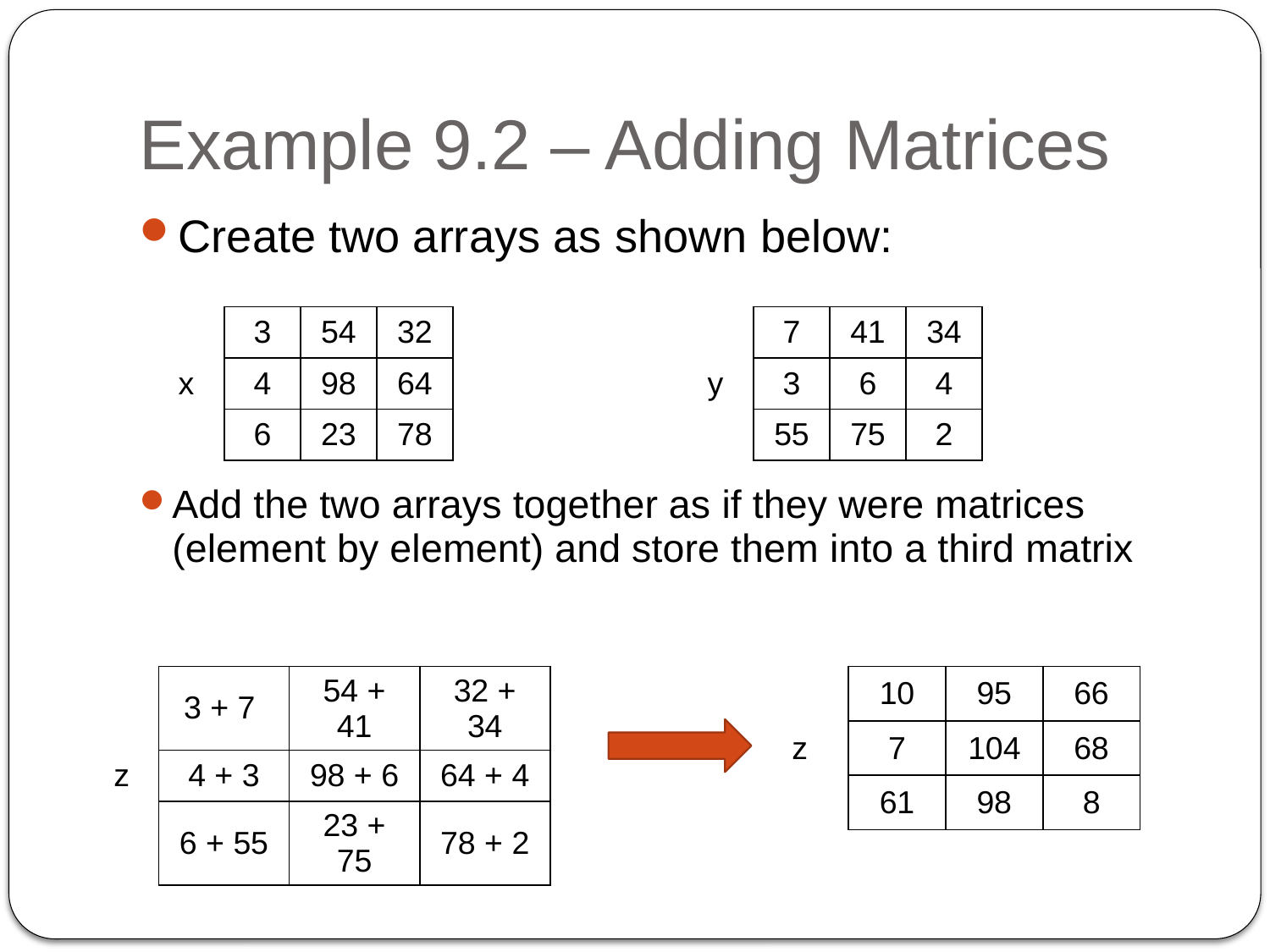

# Example 9.2 – Adding Matrices
Create two arrays as shown below:

|  | 3 | 54 | 32 |
| --- | --- | --- | --- |
| x | 4 | 98 | 64 |
|  | 6 | 23 | 78 |
|  | 7 | 41 | 34 |
| --- | --- | --- | --- |
| y | 3 | 6 | 4 |
|  | 55 | 75 | 2 |
Add the two arrays together as if they were matrices (element by element) and store them into a third matrix

|  | 3 + 7 | 54 + 41 | 32 + 34 |
| --- | --- | --- | --- |
| z | 4 + 3 | 98 + 6 | 64 + 4 |
|  | 6 + 55 | 23 + 75 | 78 + 2 |
|  | 10 | 95 | 66 |
| --- | --- | --- | --- |
| z | 7 | 104 | 68 |
|  | 61 | 98 | 8 |